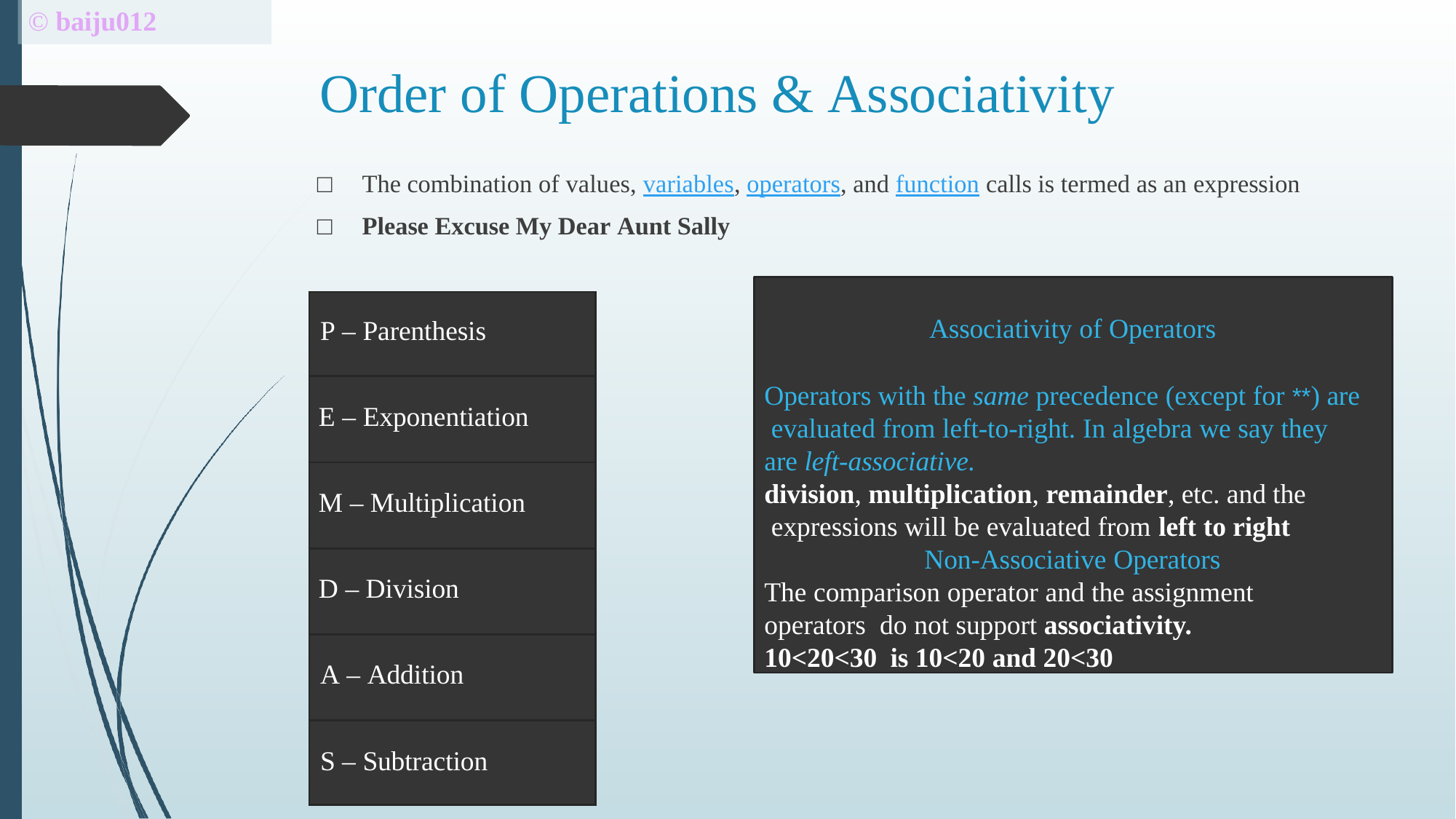

# © baiju012
Order of Operations & Associativity
□	The combination of values, variables, operators, and function calls is termed as an expression
□	Please Excuse My Dear Aunt Sally

Associativity of Operators

Operators with the same precedence (except for **) are  evaluated from left-to-right. In algebra we say they
are left-associative.
division, multiplication, remainder, etc. and the  expressions will be evaluated from left to right
Non-Associative Operators
The comparison operator and the assignment operators  do not support associativity.
10<20<30 is 10<20 and 20<30
| P – Parenthesis |
| --- |
| E – Exponentiation |
| M – Multiplication |
| D – Division |
| A – Addition |
| S – Subtraction |